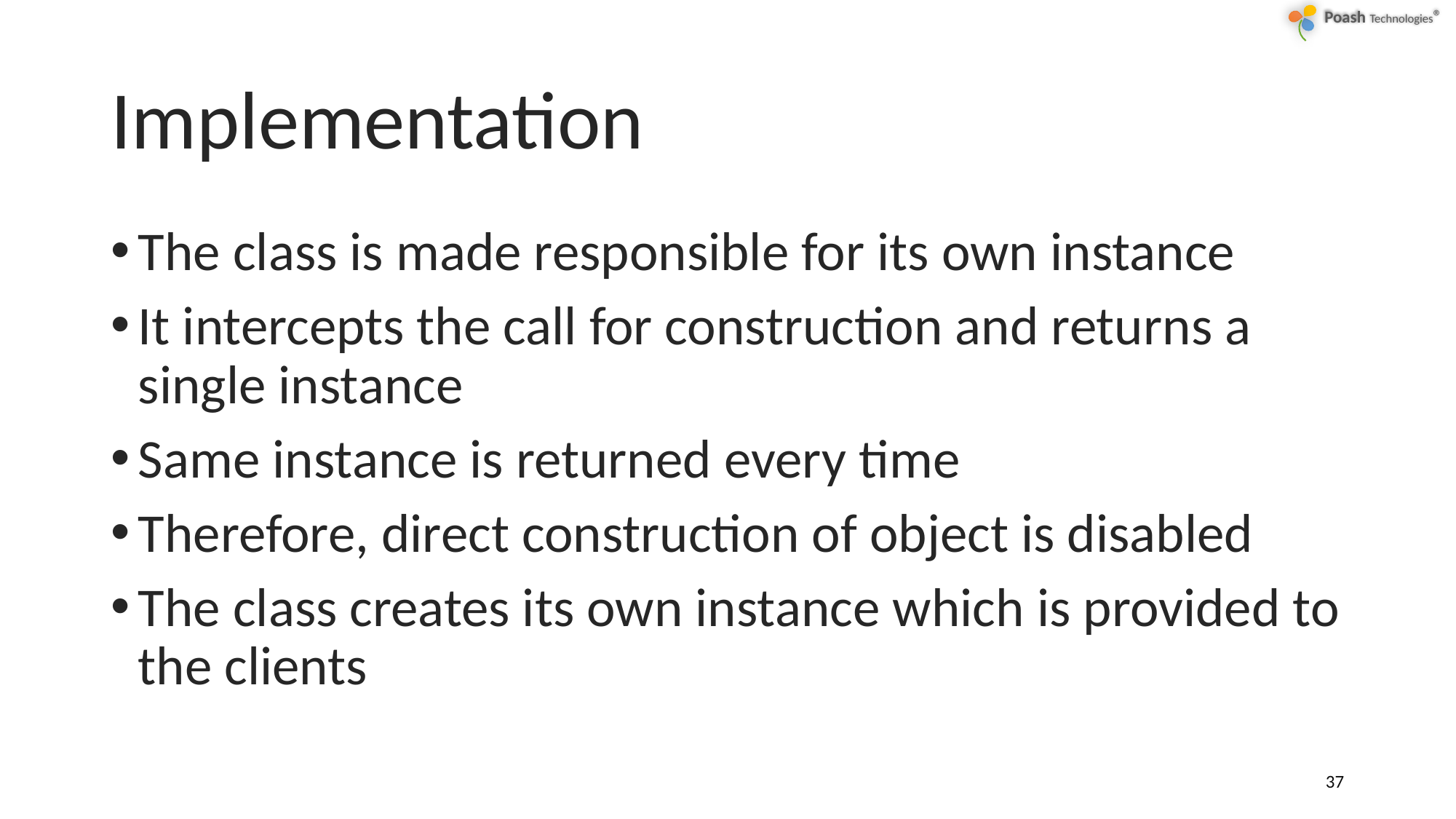

# Implementation
The class is made responsible for its own instance
It intercepts the call for construction and returns a single instance
Same instance is returned every time
Therefore, direct construction of object is disabled
The class creates its own instance which is provided to the clients

37